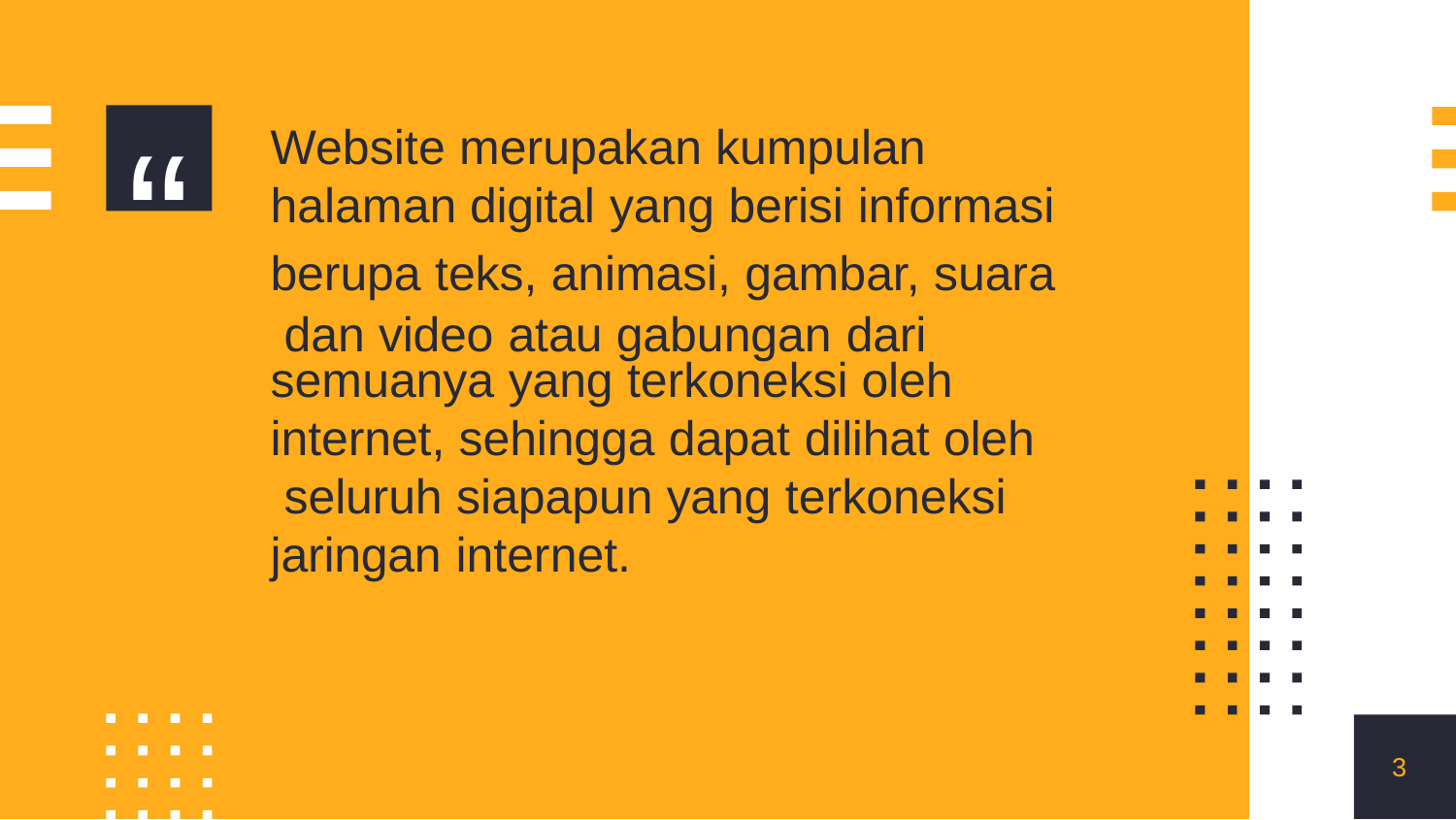

# “	berupa teks, animasi, gambar, suara  dan video atau gabungan dari

Website merupakan kumpulan

halaman digital yang berisi informasi

semuanya yang terkoneksi oleh  internet, sehingga dapat dilihat oleh  seluruh siapapun yang terkoneksi  jaringan internet.

3